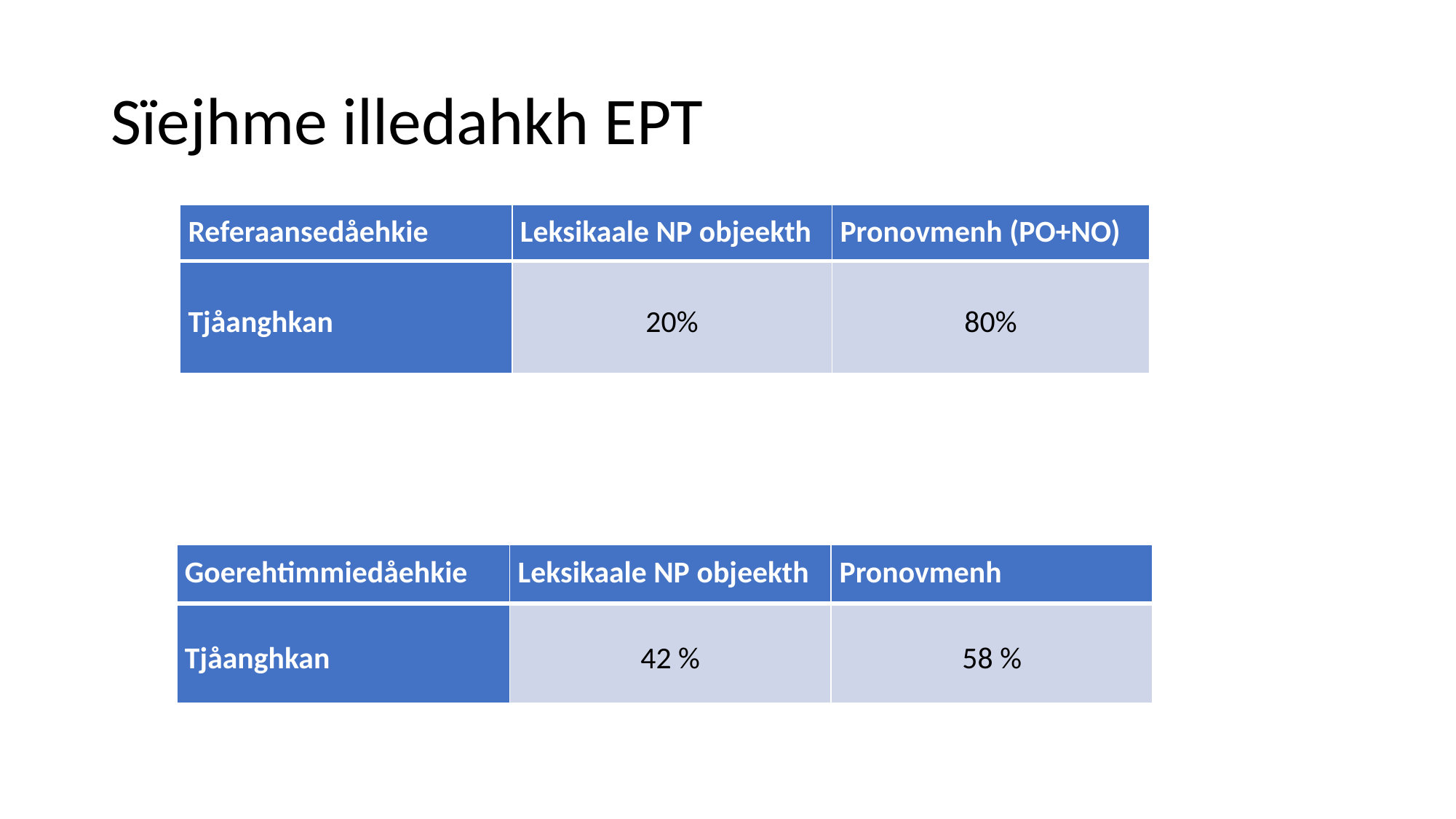

# Sïejhme illedahkh EPT
| Referaansedåehkie | Leksikaale NP objeekth | Pronovmenh (PO+NO) |
| --- | --- | --- |
| Tjåanghkan | 20% | 80% |
| Goerehtimmiedåehkie | Leksikaale NP objeekth | Pronovmenh |
| --- | --- | --- |
| Tjåanghkan | 42 % | 58 % |